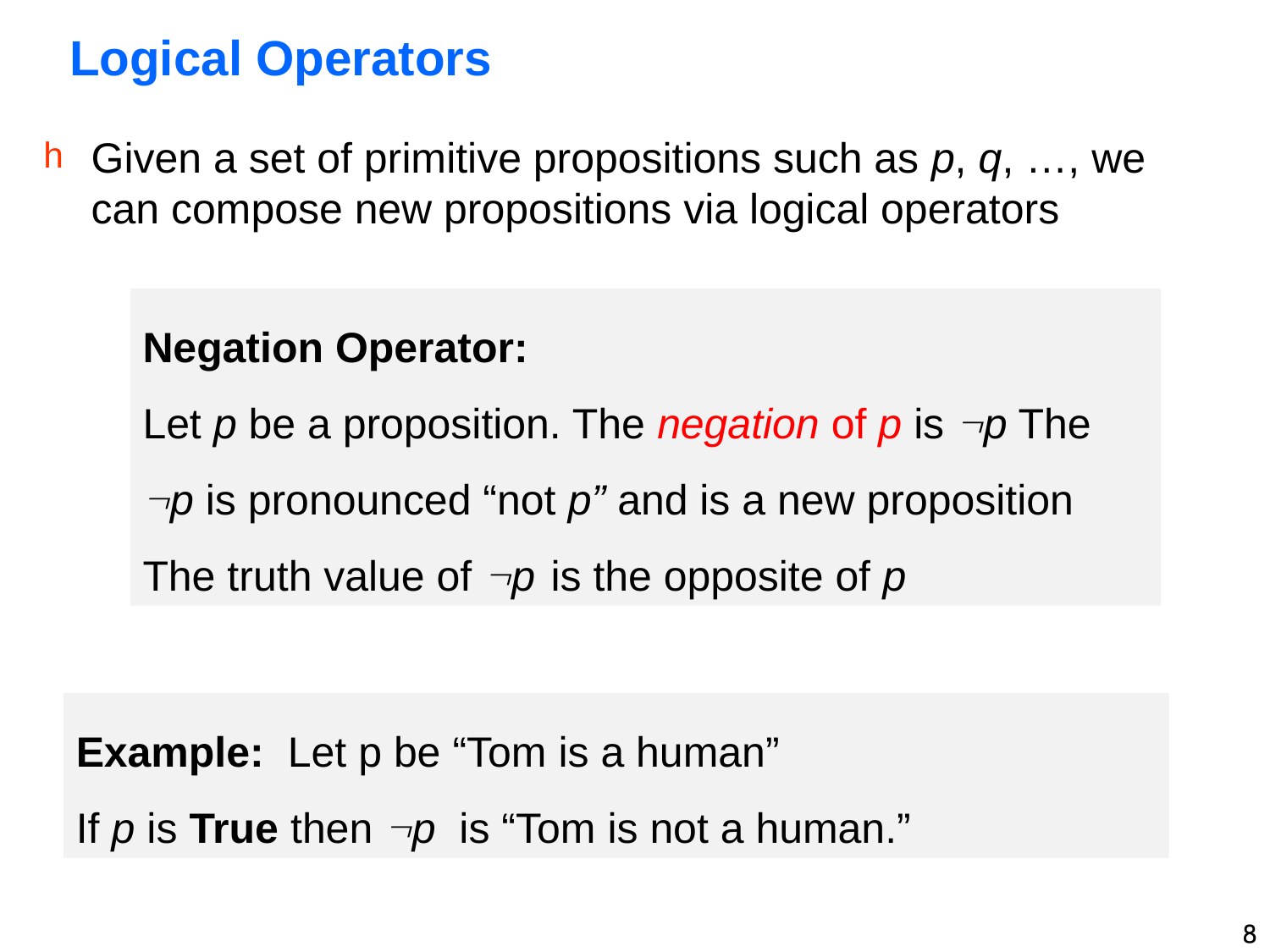

# Logical Operators
Given a set of primitive propositions such as p, q, …, we can compose new propositions via logical operators

Negation Operator:
Let p be a proposition. The negation of p is ¬p The
¬p is pronounced “not p” and is a new proposition
The truth value of ¬p  is the opposite of p
Example:  Let p be “Tom is a human”
If p is True then ¬p  is “Tom is not a human.”
8